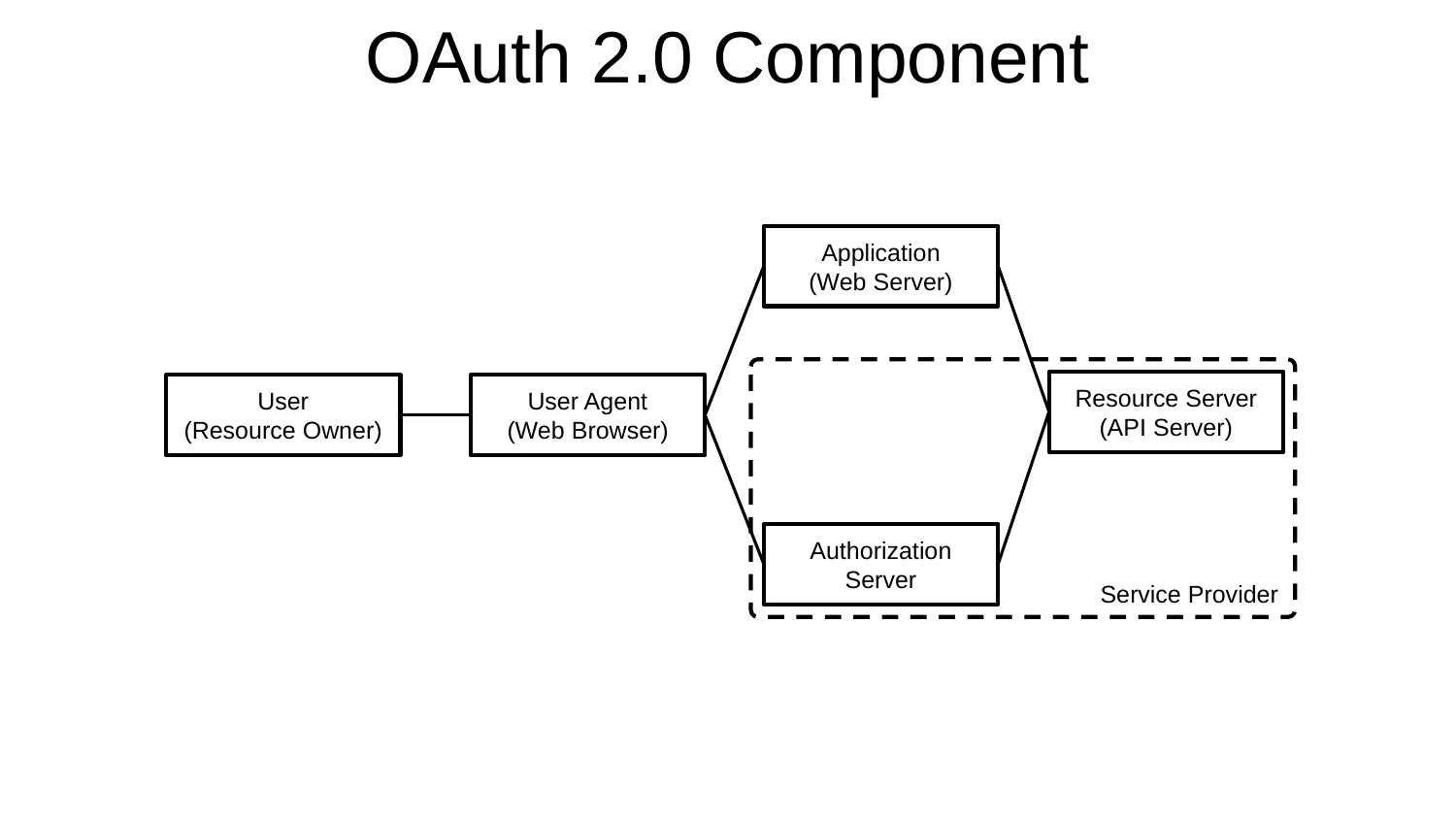

# OAuth 2.0 Component
Application
(Web Server)
Service Provider
Resource Server
(API Server)
User
(Resource Owner)
User Agent
(Web Browser)
Authorization
Server